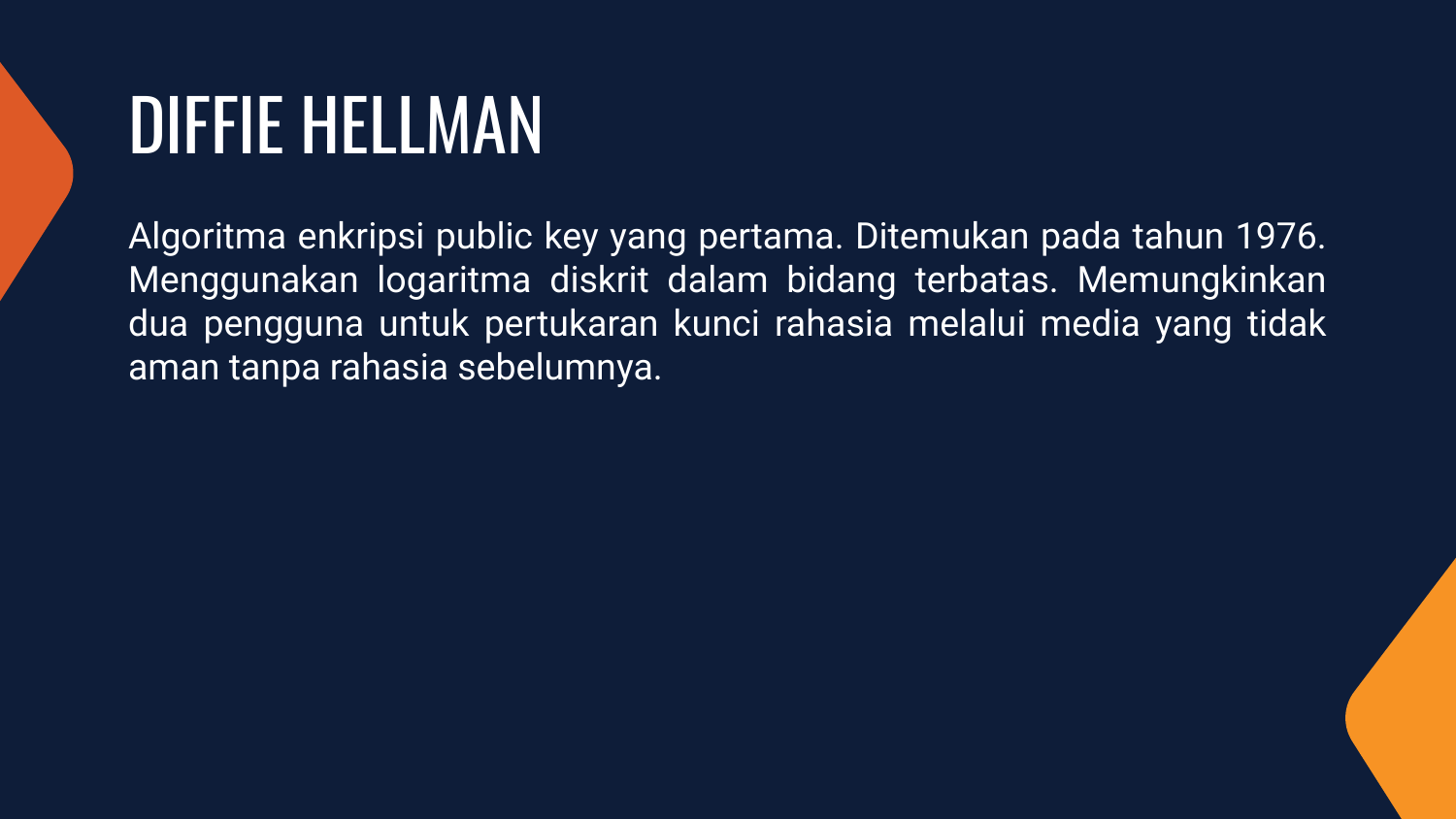

# DIFFIE HELLMAN
Algoritma enkripsi public key yang pertama. Ditemukan pada tahun 1976. Menggunakan logaritma diskrit dalam bidang terbatas. Memungkinkan dua pengguna untuk pertukaran kunci rahasia melalui media yang tidak aman tanpa rahasia sebelumnya.